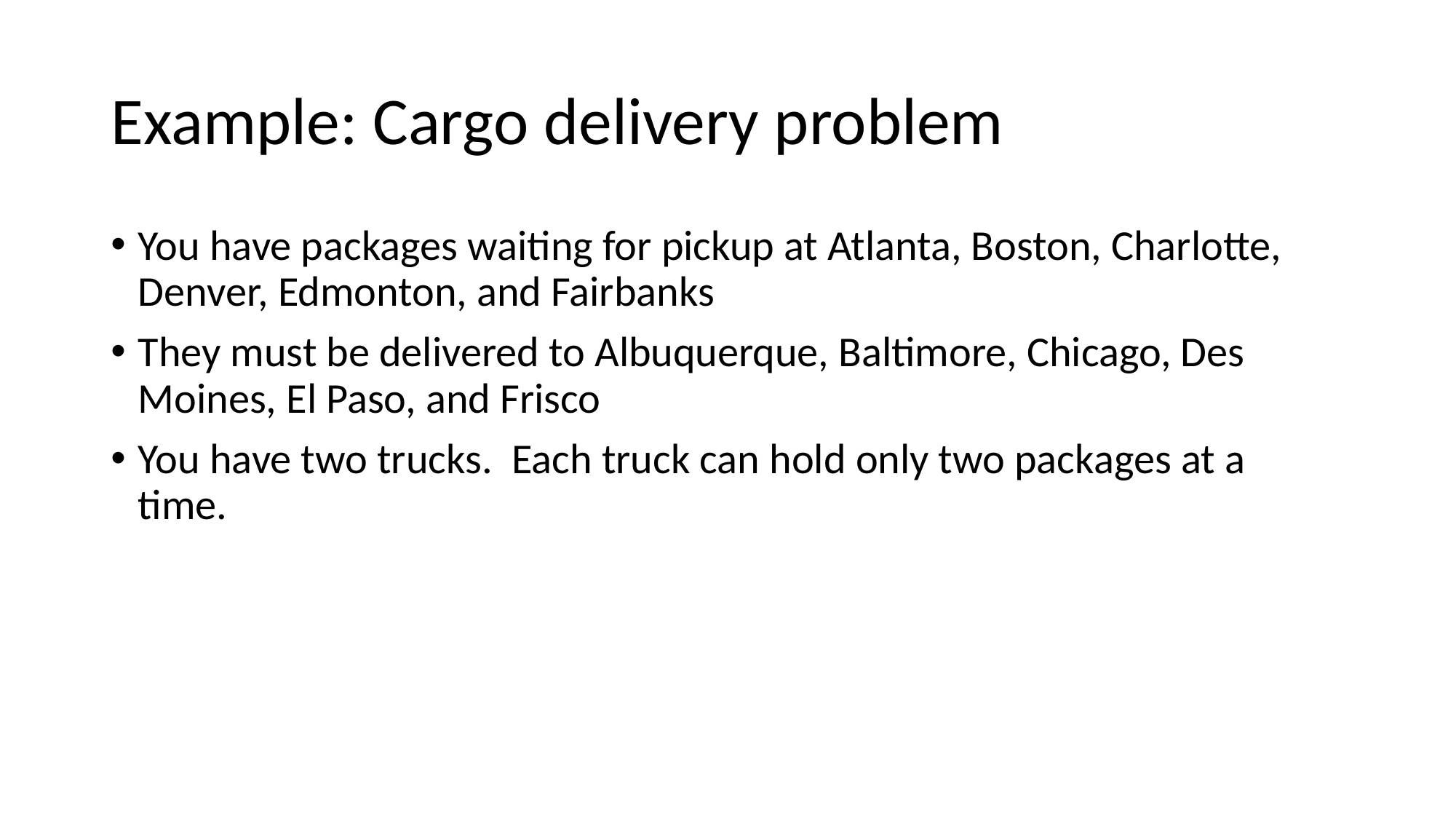

# Example: Cargo delivery problem
You have packages waiting for pickup at Atlanta, Boston, Charlotte, Denver, Edmonton, and Fairbanks
They must be delivered to Albuquerque, Baltimore, Chicago, Des Moines, El Paso, and Frisco
You have two trucks.  Each truck can hold only two packages at a time.